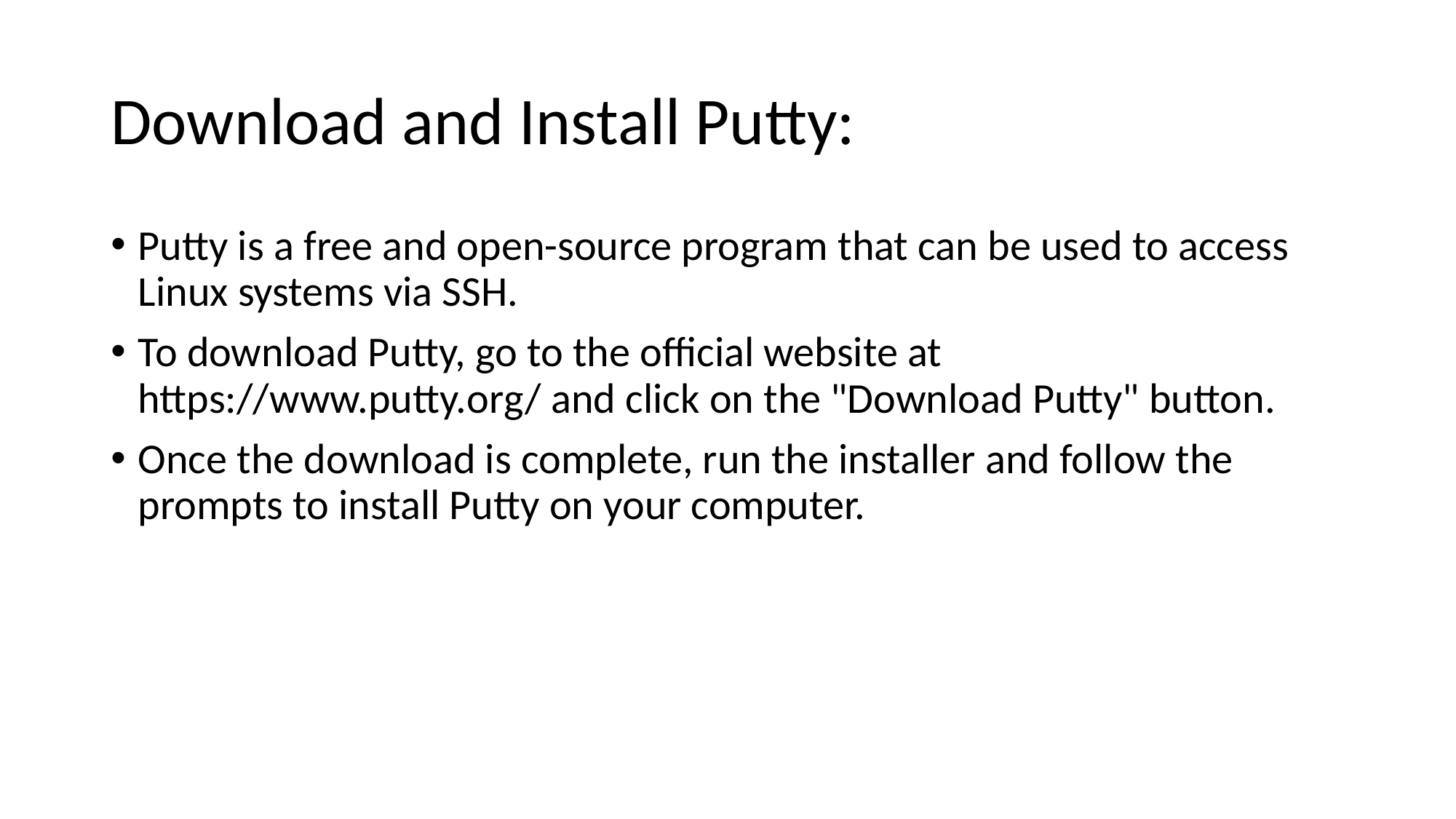

# Download and Install Putty:
Putty is a free and open-source program that can be used to access Linux systems via SSH.
To download Putty, go to the official website at https://www.putty.org/ and click on the "Download Putty" button.
Once the download is complete, run the installer and follow the prompts to install Putty on your computer.